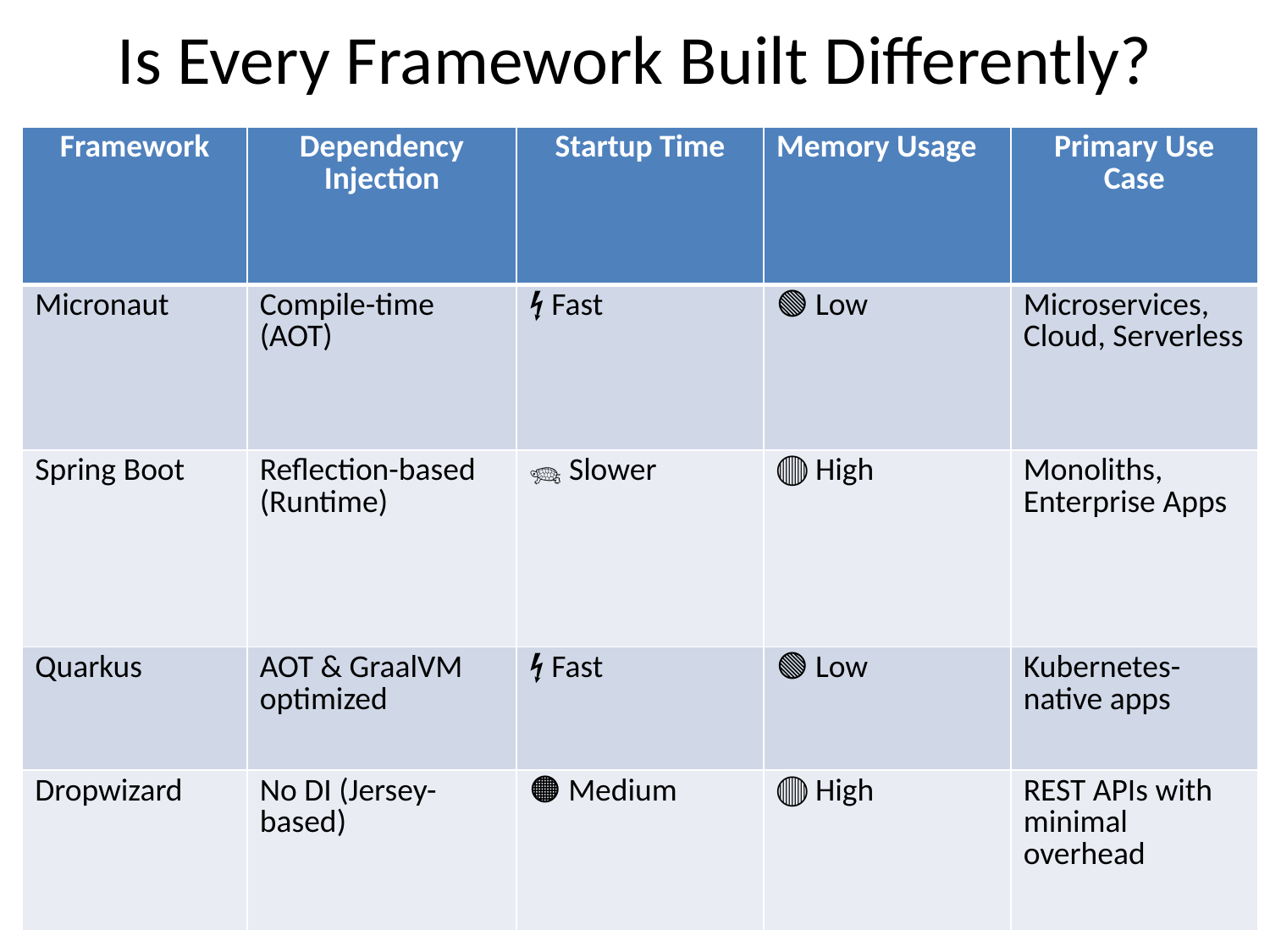

# Is Every Framework Built Differently?
| Framework | Dependency Injection | Startup Time | Memory Usage | Primary Use Case |
| --- | --- | --- | --- | --- |
| Micronaut | Compile-time (AOT) | ⚡ Fast | 🟢 Low | Microservices, Cloud, Serverless |
| Spring Boot | Reflection-based (Runtime) | 🐢 Slower | 🔴 High | Monoliths, Enterprise Apps |
| Quarkus | AOT & GraalVM optimized | ⚡ Fast | 🟢 Low | Kubernetes-native apps |
| Dropwizard | No DI (Jersey-based) | 🟠 Medium | 🔴 High | REST APIs with minimal overhead |